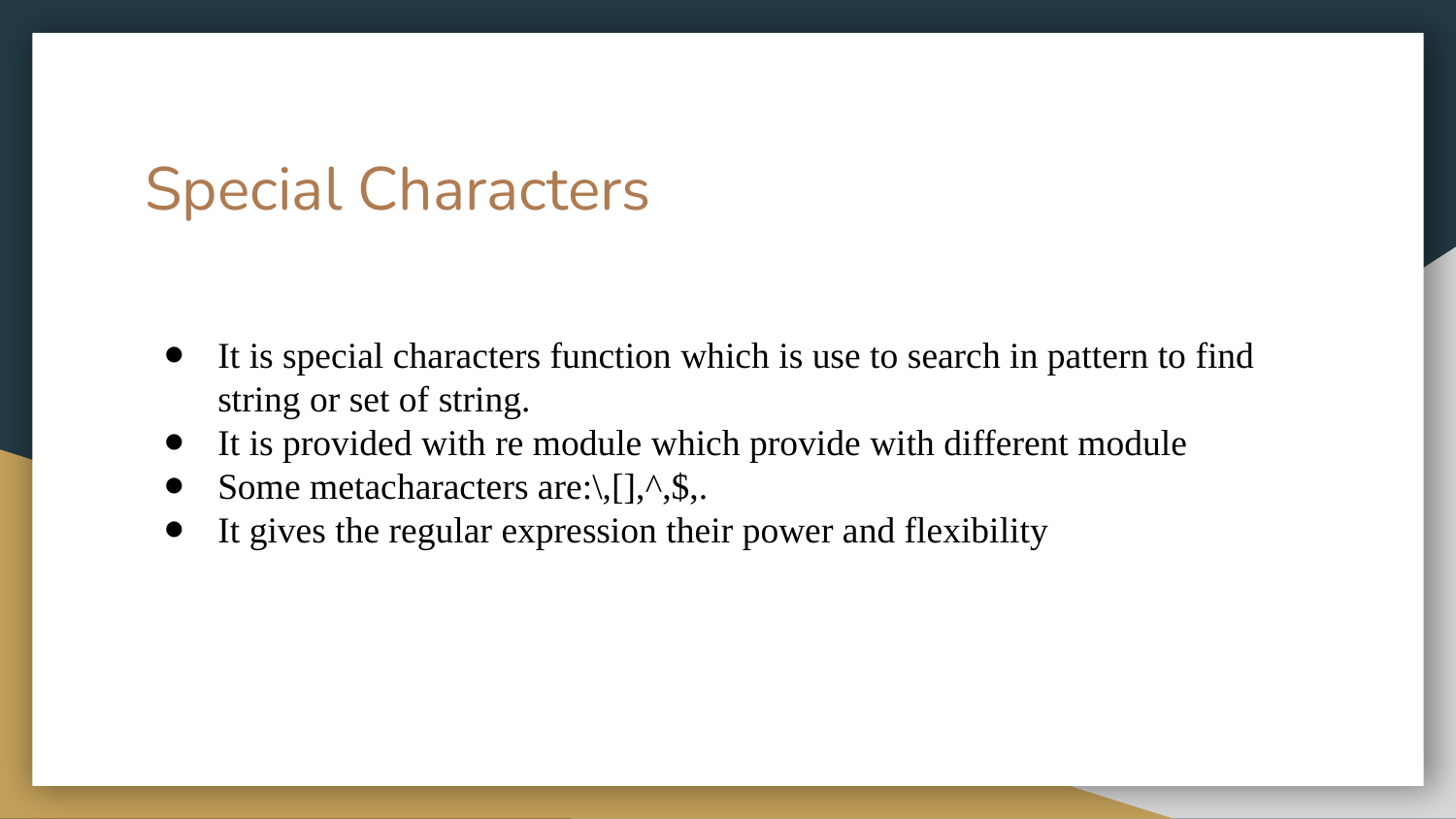

# Special Characters
It is special characters function which is use to search in pattern to find string or set of string.
It is provided with re module which provide with different module
Some metacharacters are:\,[],^,$,.
It gives the regular expression their power and flexibility